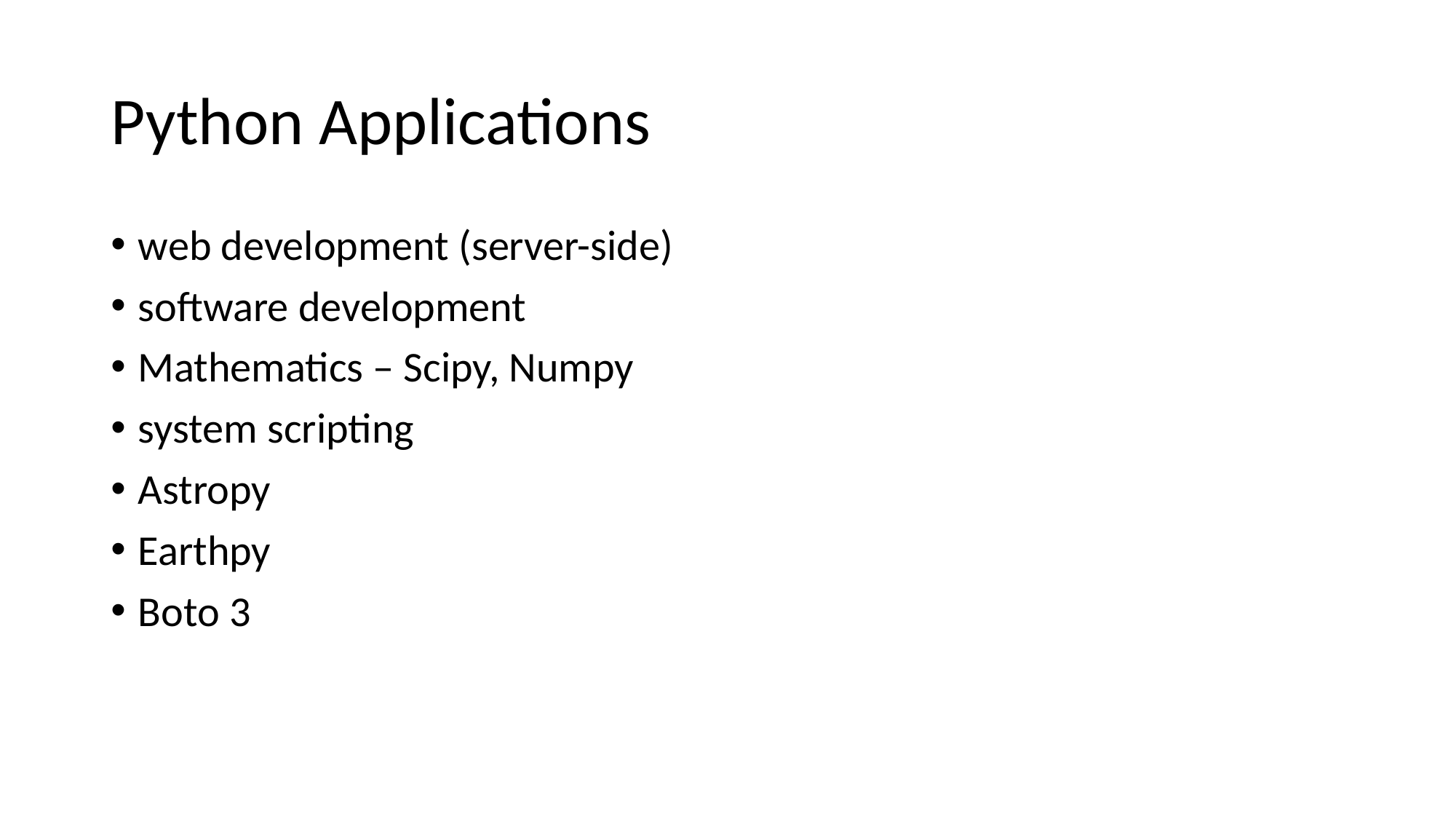

# Python Applications
web development (server-side)
software development
Mathematics – Scipy, Numpy
system scripting
Astropy
Earthpy
Boto 3